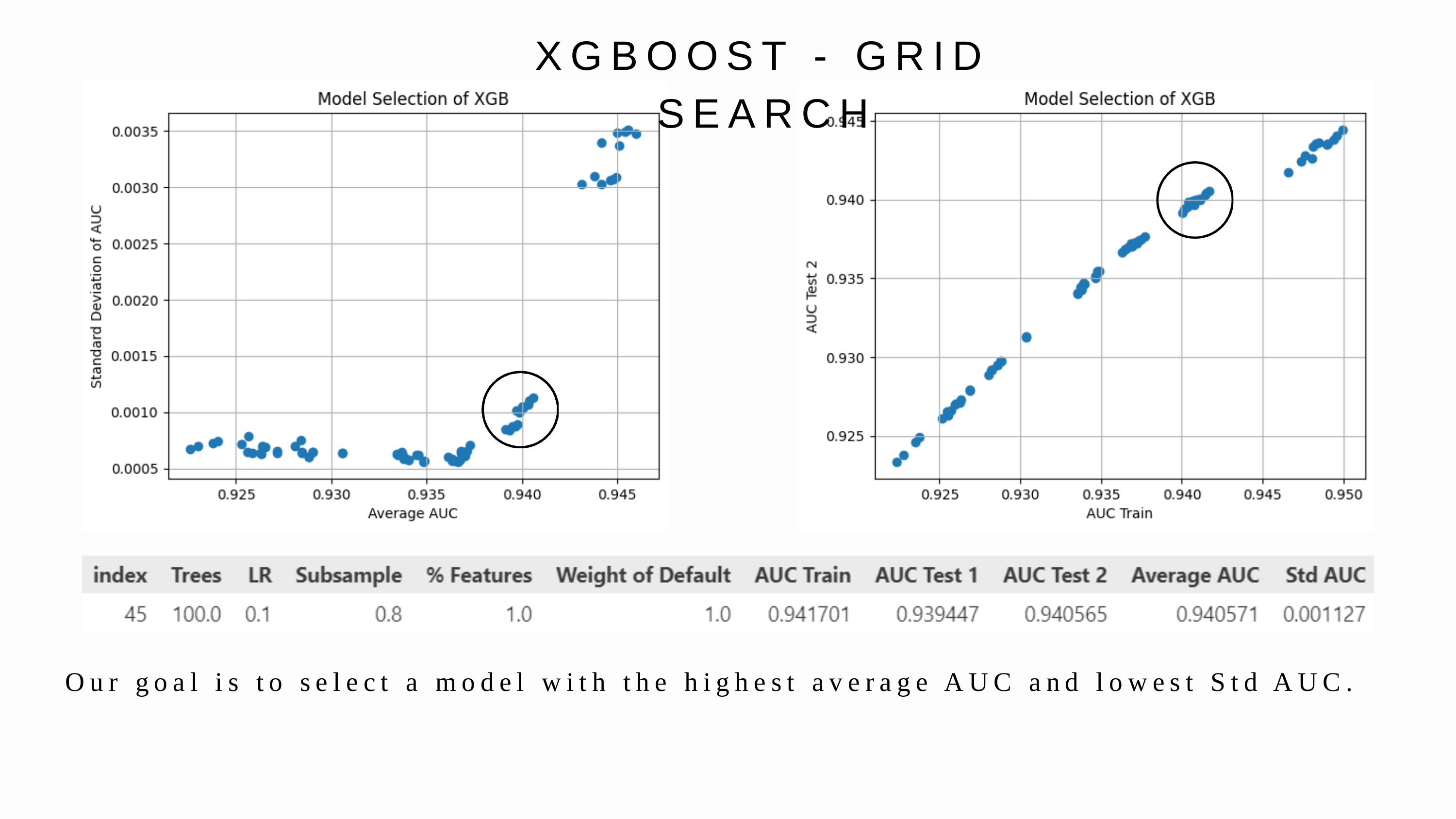

XGBOOST - GRID SEARCH

Our goal is to select a model with the highest average AUC and lowest Std AUC.